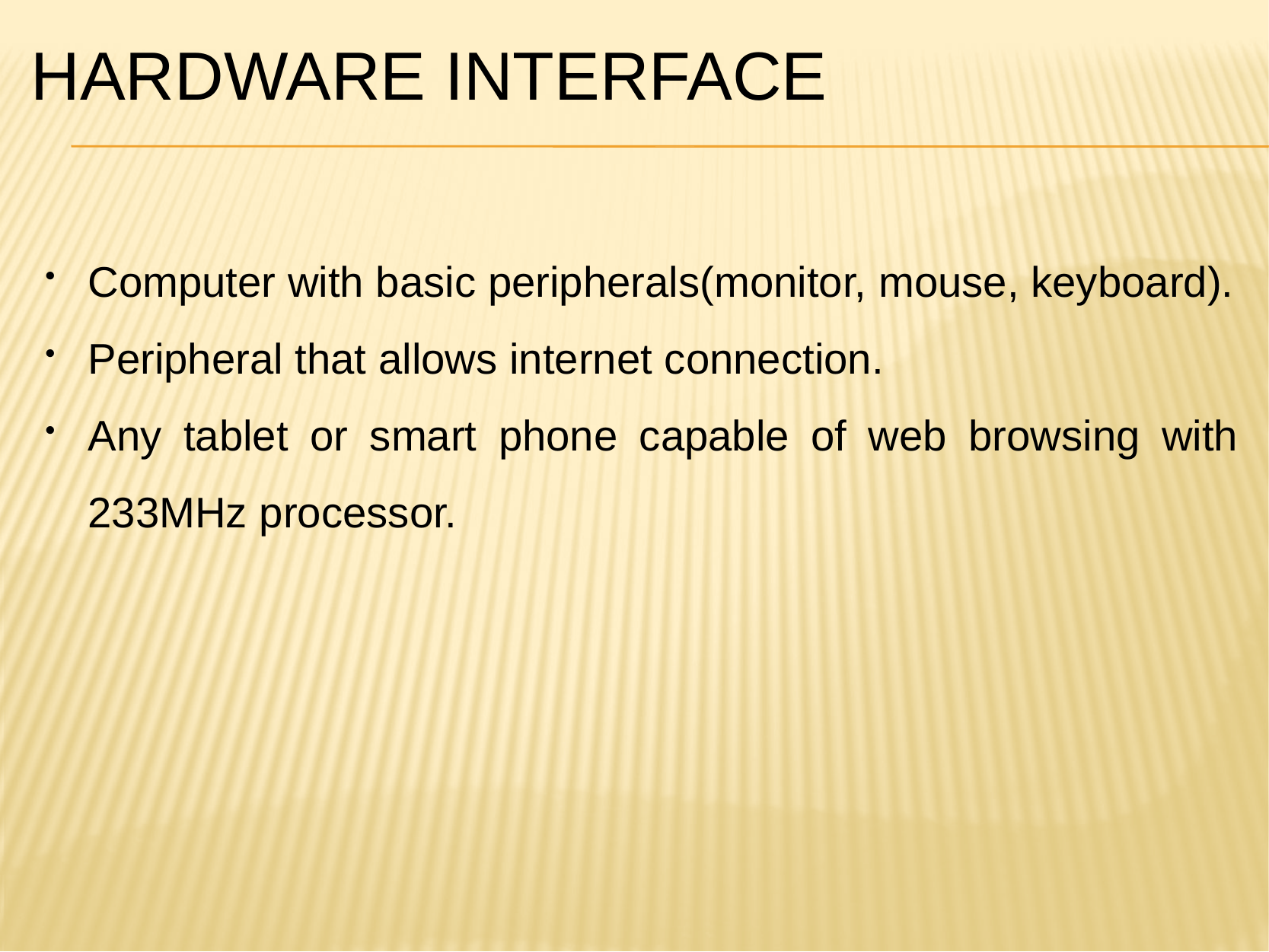

# Hardware interface
Computer with basic peripherals(monitor, mouse, keyboard).
Peripheral that allows internet connection.
Any tablet or smart phone capable of web browsing with 233MHz processor.